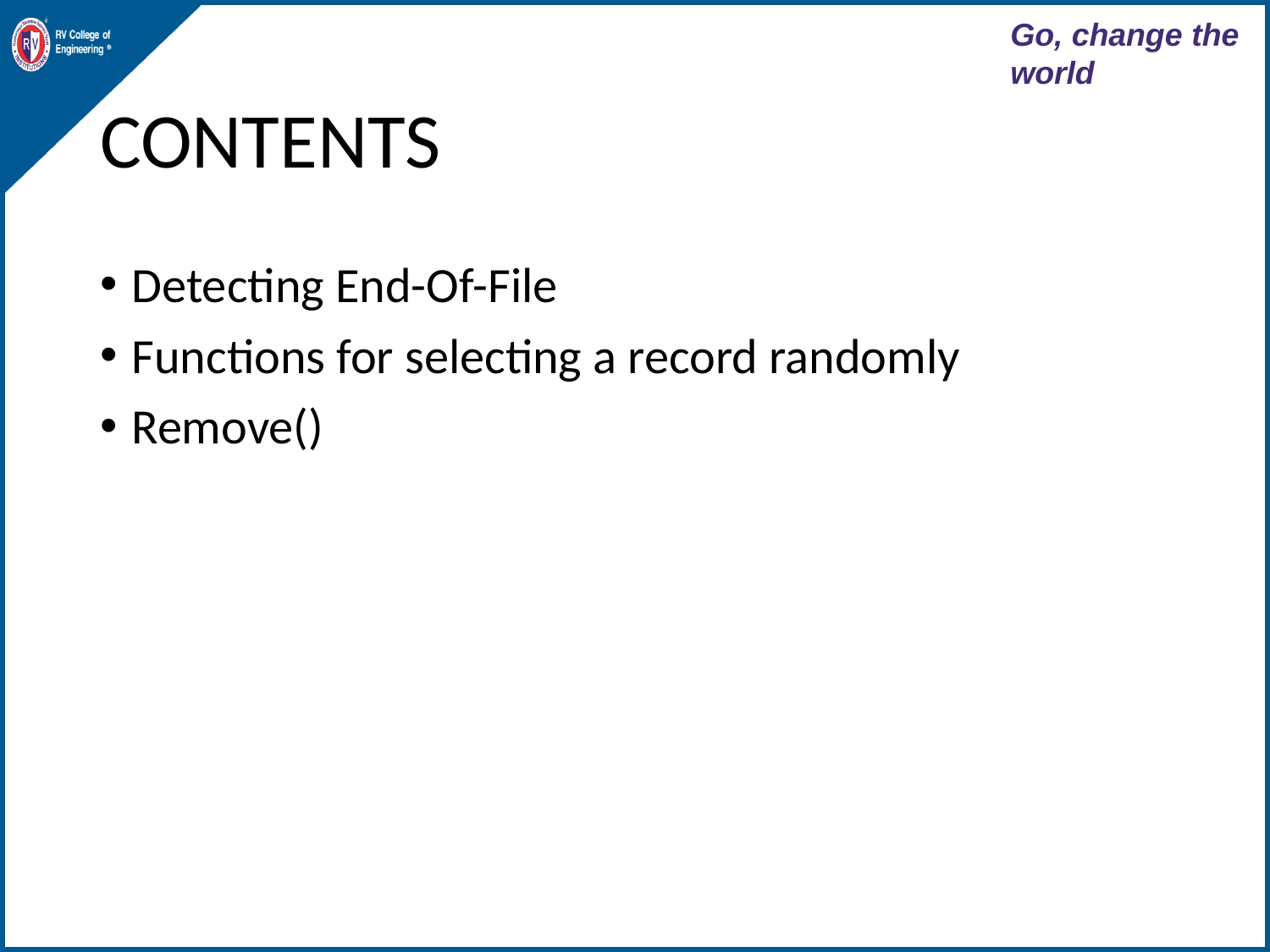

# CONTENTS
Detecting End-Of-File
Functions for selecting a record randomly
Remove()